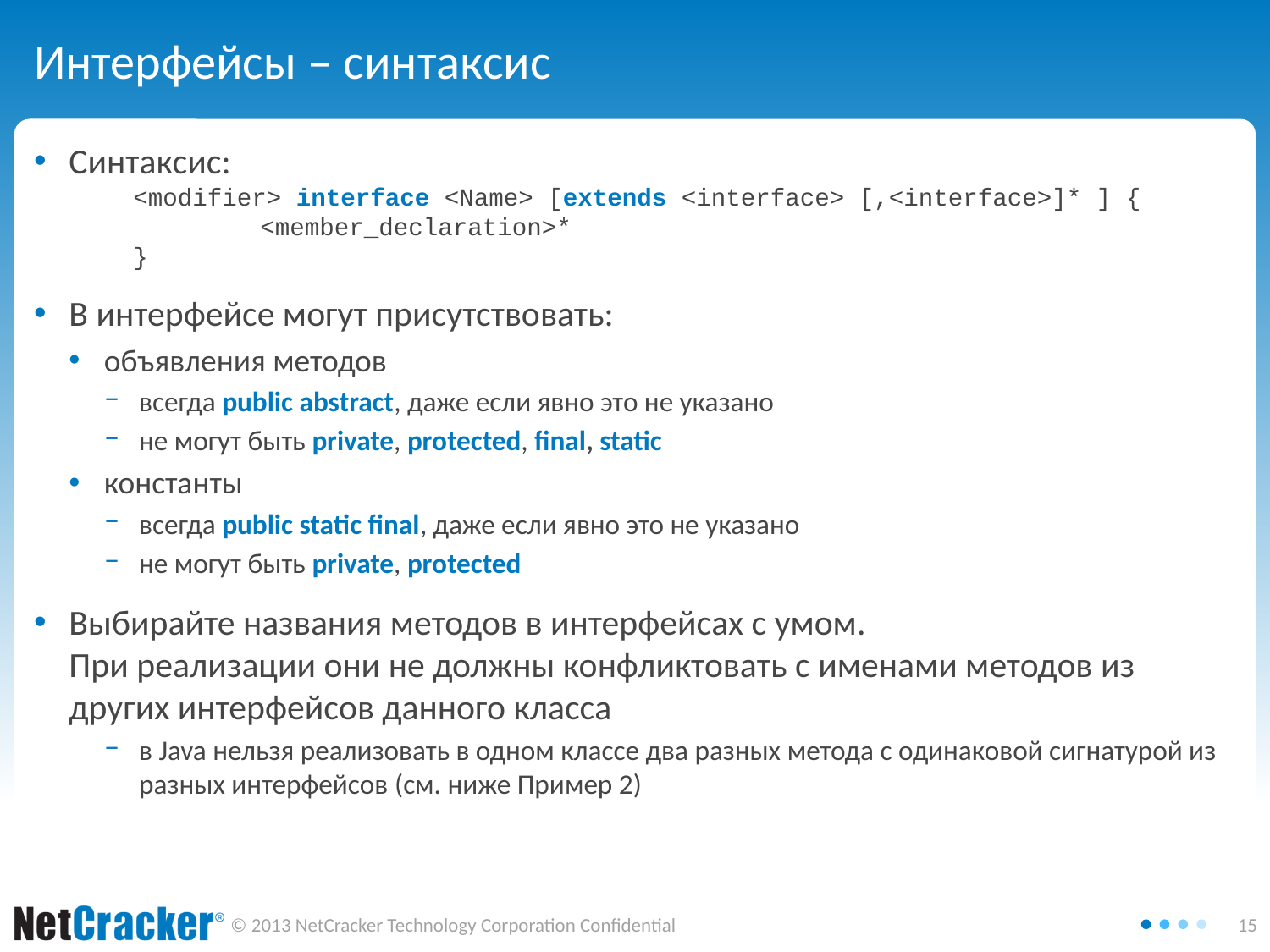

# Интерфейсы – синтаксис
Синтаксис:
<modifier> interface <Name> [extends <interface> [,<interface>]* ] {
	<member_declaration>*
}
В интерфейсе могут присутствовать:
объявления методов
всегда public abstract, даже если явно это не указано
не могут быть private, protected, final, static
константы
всегда public static final, даже если явно это не указано
не могут быть private, protected
Выбирайте названия методов в интерфейсах с умом.
При реализации они не должны конфликтовать с именами методов из других интерфейсов данного класса
в Java нельзя реализовать в одном классе два разных метода с одинаковой сигнатурой из разных интерфейсов (см. ниже Пример 2)